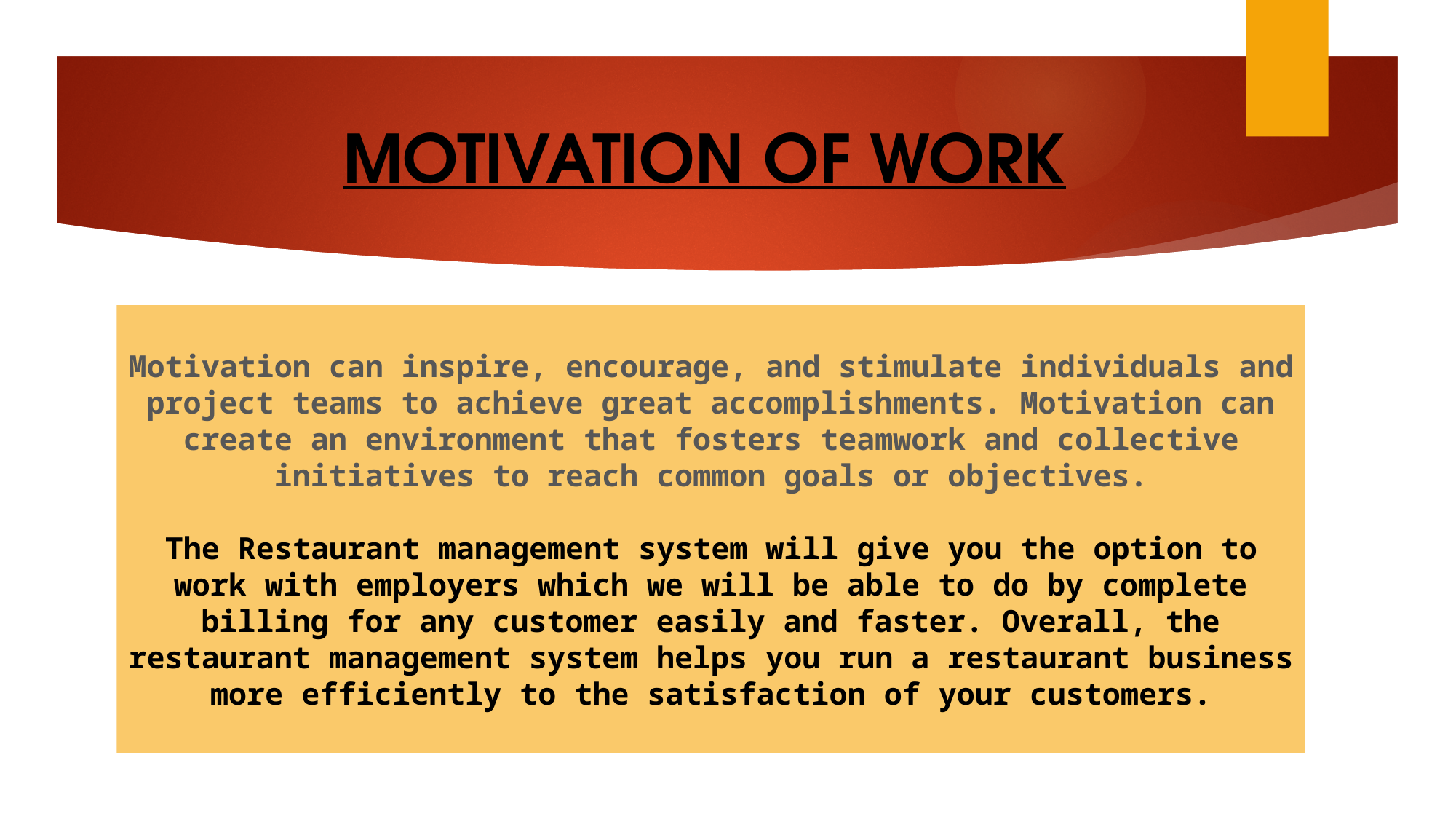

# MOTIVATION OF WORK

Motivation can inspire, encourage, and stimulate individuals and project teams to achieve great accomplishments. Motivation can create an environment that fosters teamwork and collective initiatives to reach common goals or objectives.

The Restaurant management system will give you the option to work with employers which we will be able to do by complete billing for any customer easily and faster. Overall, the restaurant management system helps you run a restaurant business more efficiently to the satisfaction of your customers.